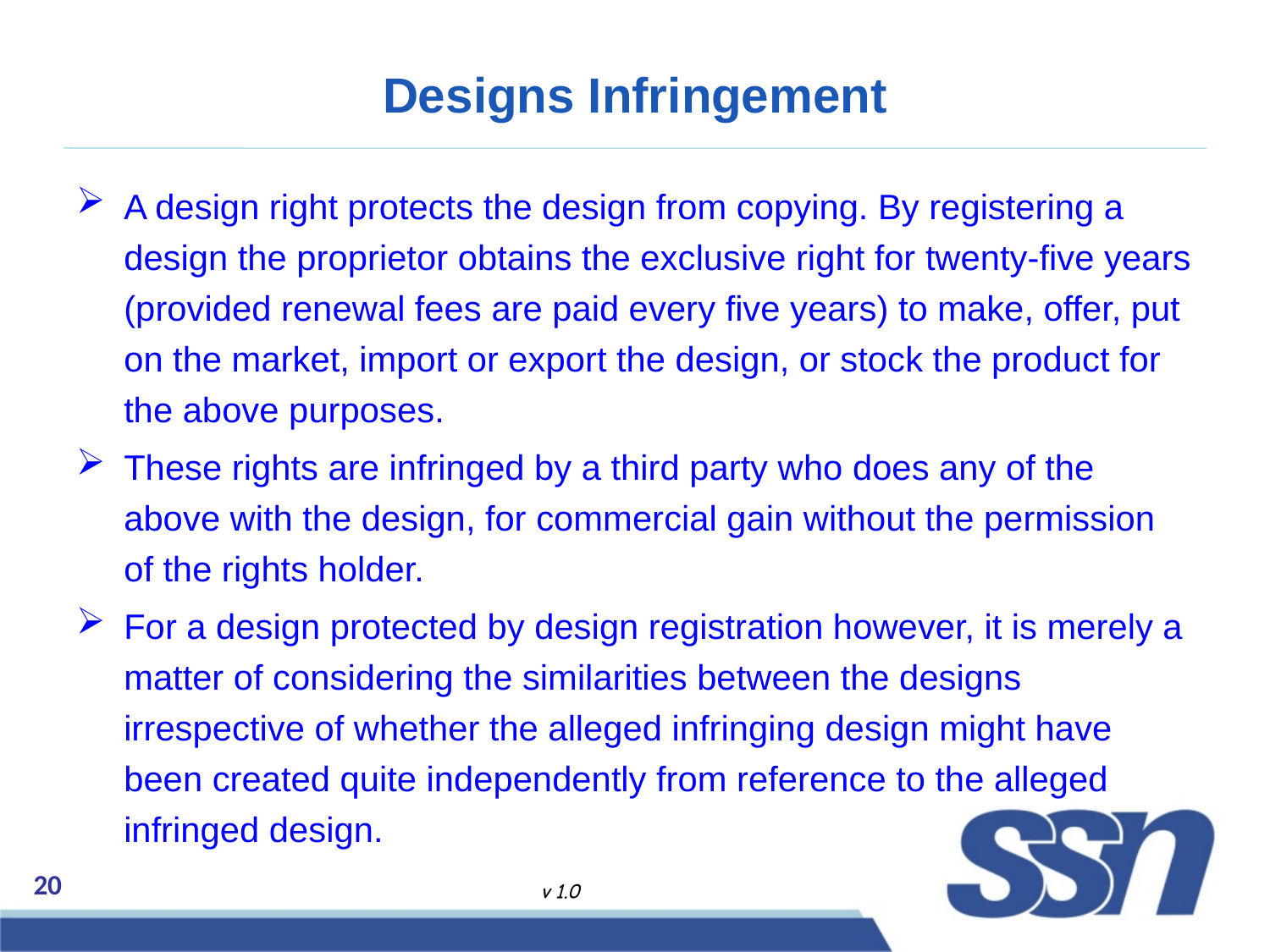

# Designs Infringement
A design right protects the design from copying. By registering a design the proprietor obtains the exclusive right for twenty-five years (provided renewal fees are paid every five years) to make, offer, put on the market, import or export the design, or stock the product for the above purposes.
These rights are infringed by a third party who does any of the above with the design, for commercial gain without the permission of the rights holder.
For a design protected by design registration however, it is merely a matter of considering the similarities between the designs irrespective of whether the alleged infringing design might have been created quite independently from reference to the alleged infringed design.